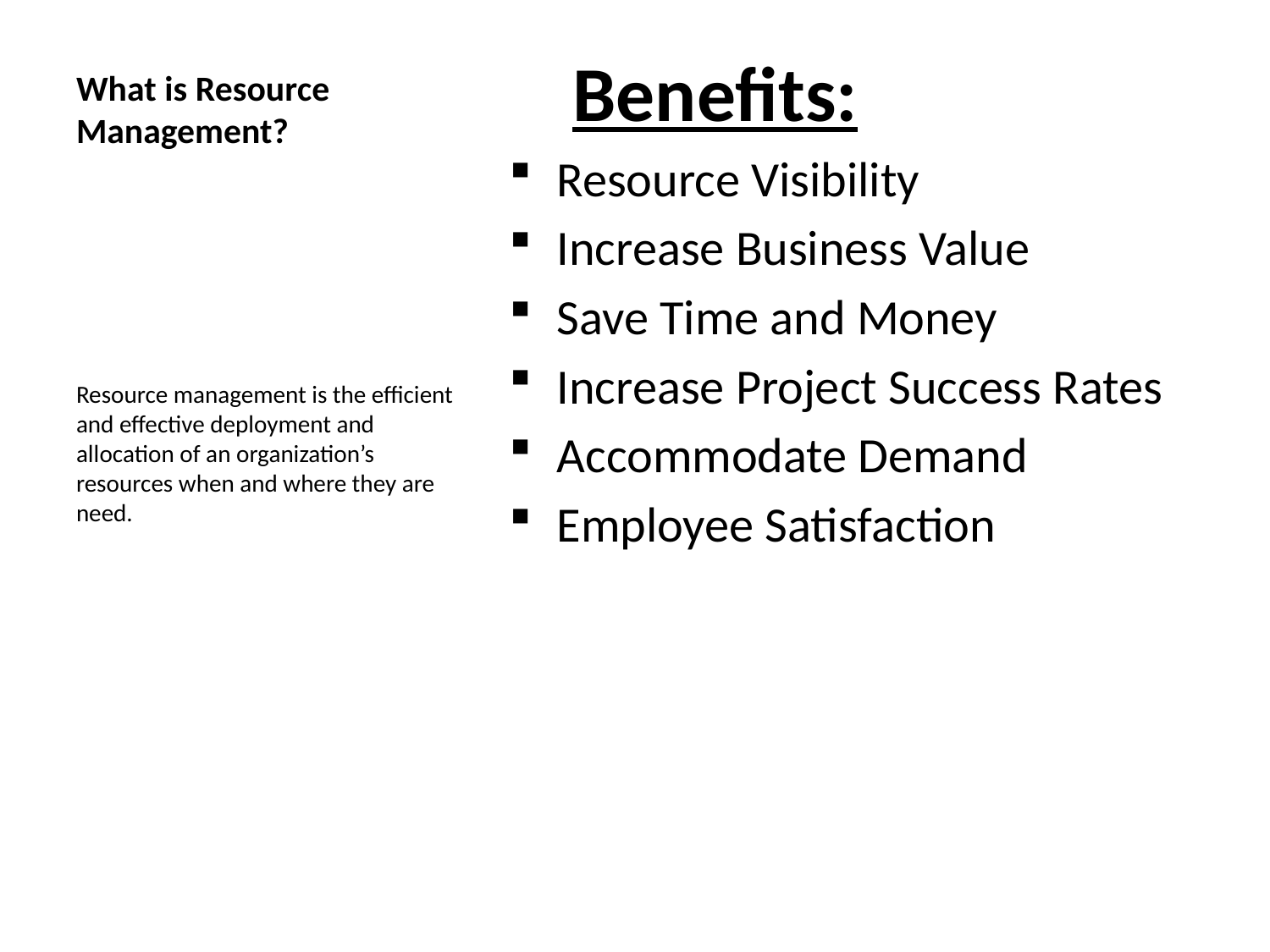

# What is Resource Management?
Benefits:
Resource Visibility
Increase Business Value
Save Time and Money
Increase Project Success Rates
Accommodate Demand
Employee Satisfaction

Resource management is the efficient and effective deployment and allocation of an organization’s resources when and where they are need.